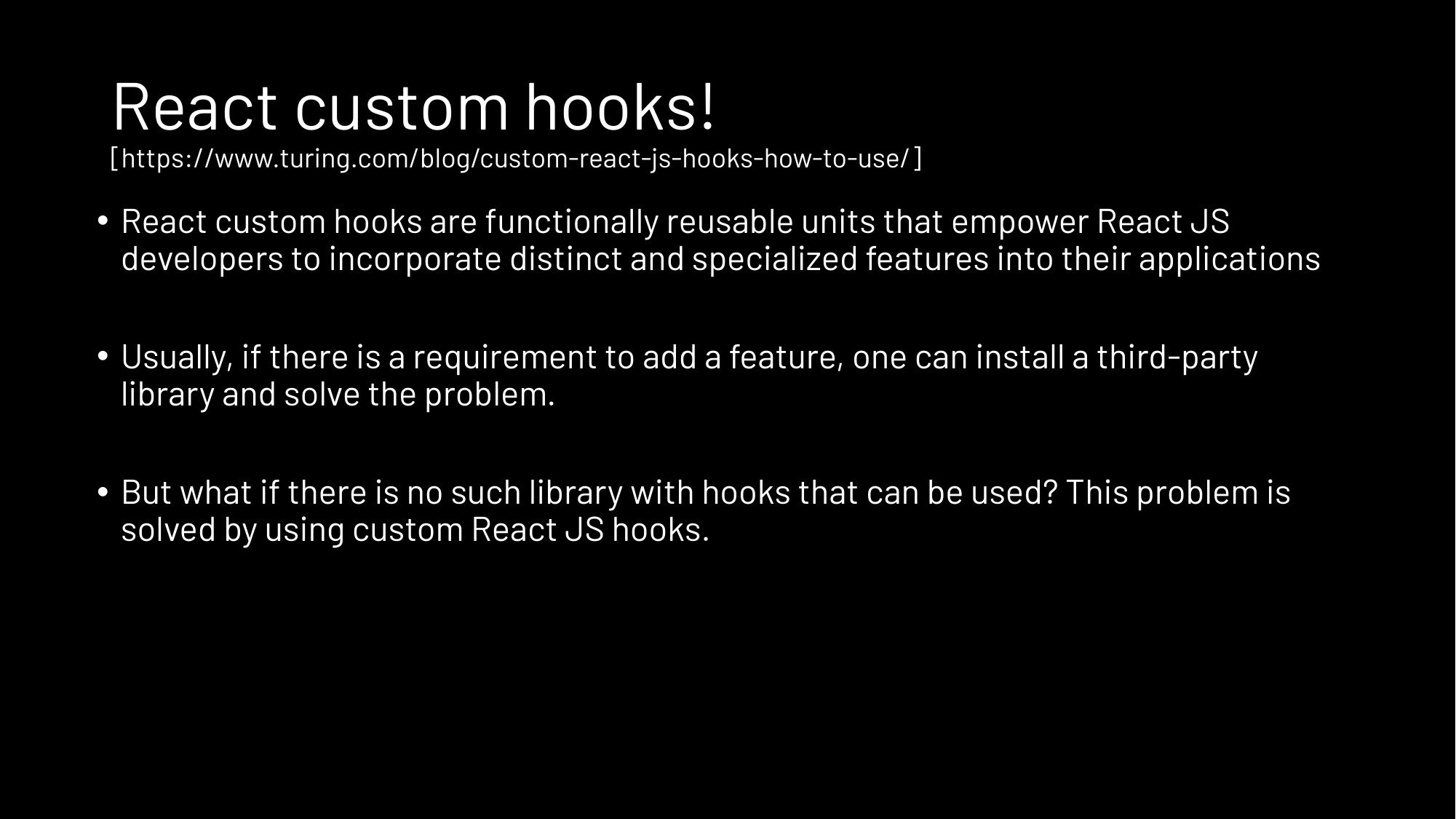

# React custom hooks! [https://www.turing.com/blog/custom-react-js-hooks-how-to-use/]
React custom hooks are functionally reusable units that empower React JS developers to incorporate distinct and specialized features into their applications

Usually, if there is a requirement to add a feature, one can install a third-party library and solve the problem.

But what if there is no such library with hooks that can be used? This problem is solved by using custom React JS hooks.